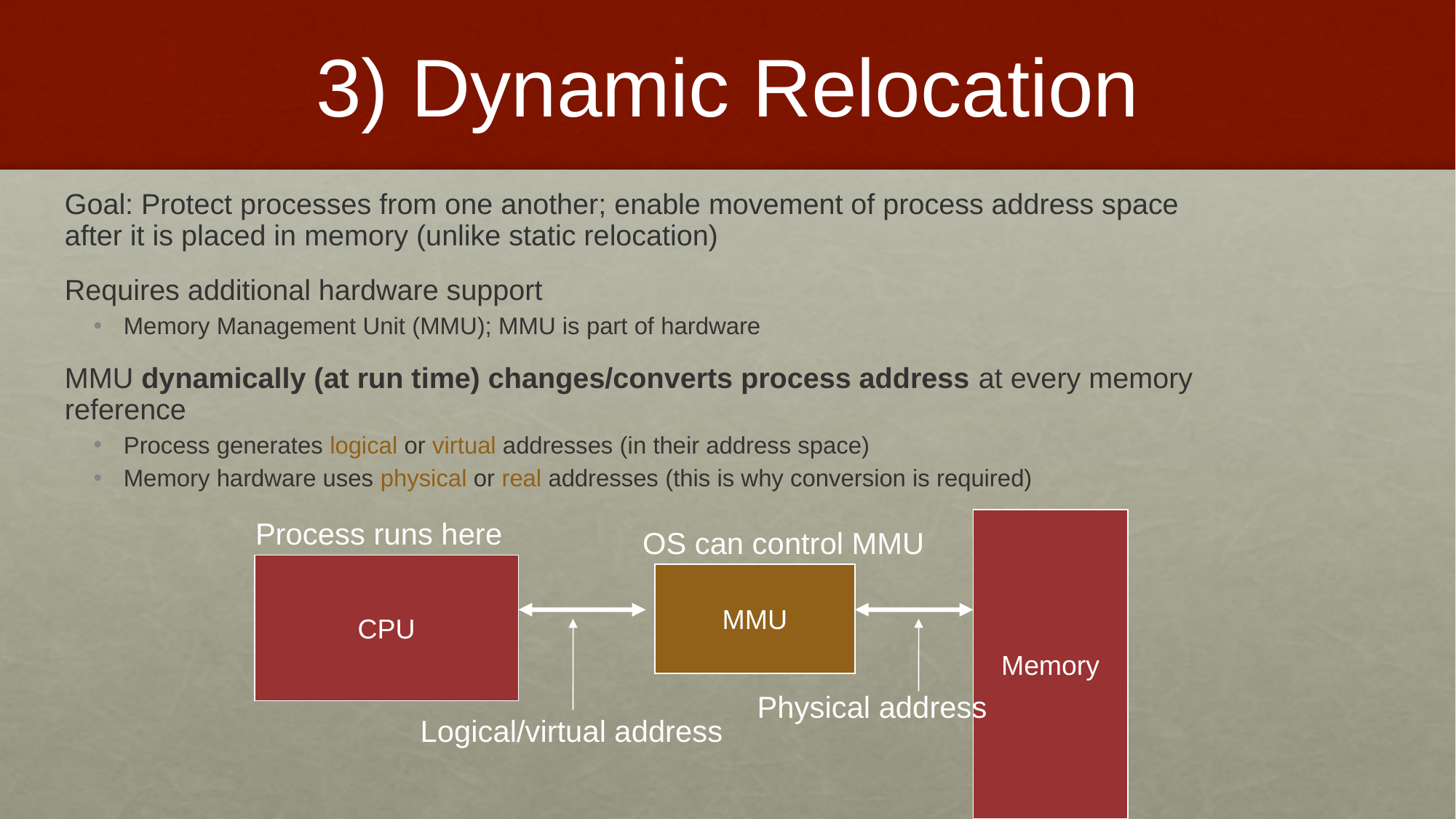

# 3) Dynamic Relocation
Goal: Protect processes from one another; enable movement of process address space after it is placed in memory (unlike static relocation)
Requires additional hardware support
Memory Management Unit (MMU); MMU is part of hardware
MMU dynamically (at run time) changes/converts process address at every memory reference
Process generates logical or virtual addresses (in their address space)
Memory hardware uses physical or real addresses (this is why conversion is required)

Process runs here
Memory
OS can control MMU
CPU
MMU

Physical address
Logical/virtual address